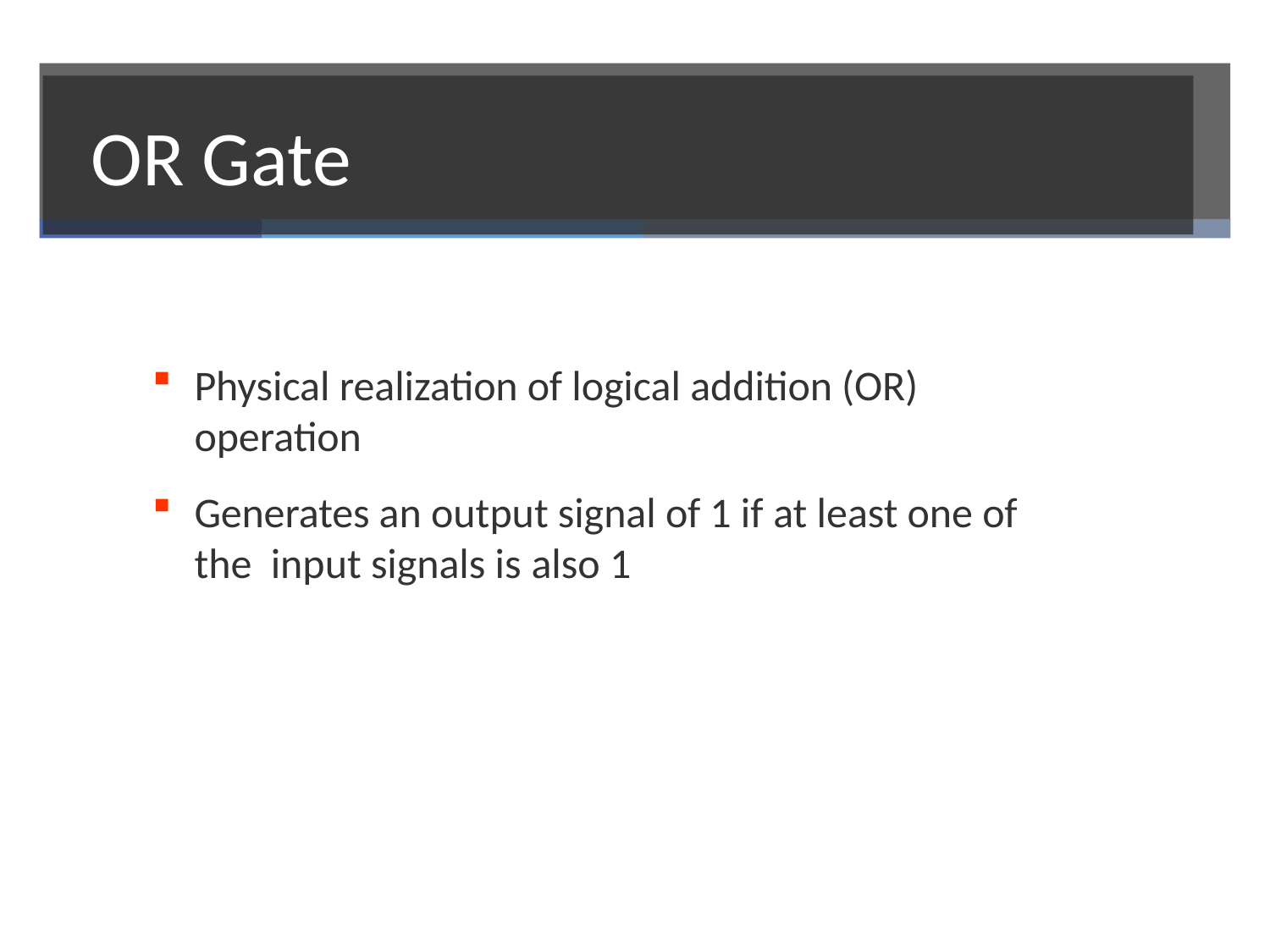

# OR Gate
Physical realization of logical addition (OR) operation
Generates an output signal of 1 if at least one of the  input signals is also 1